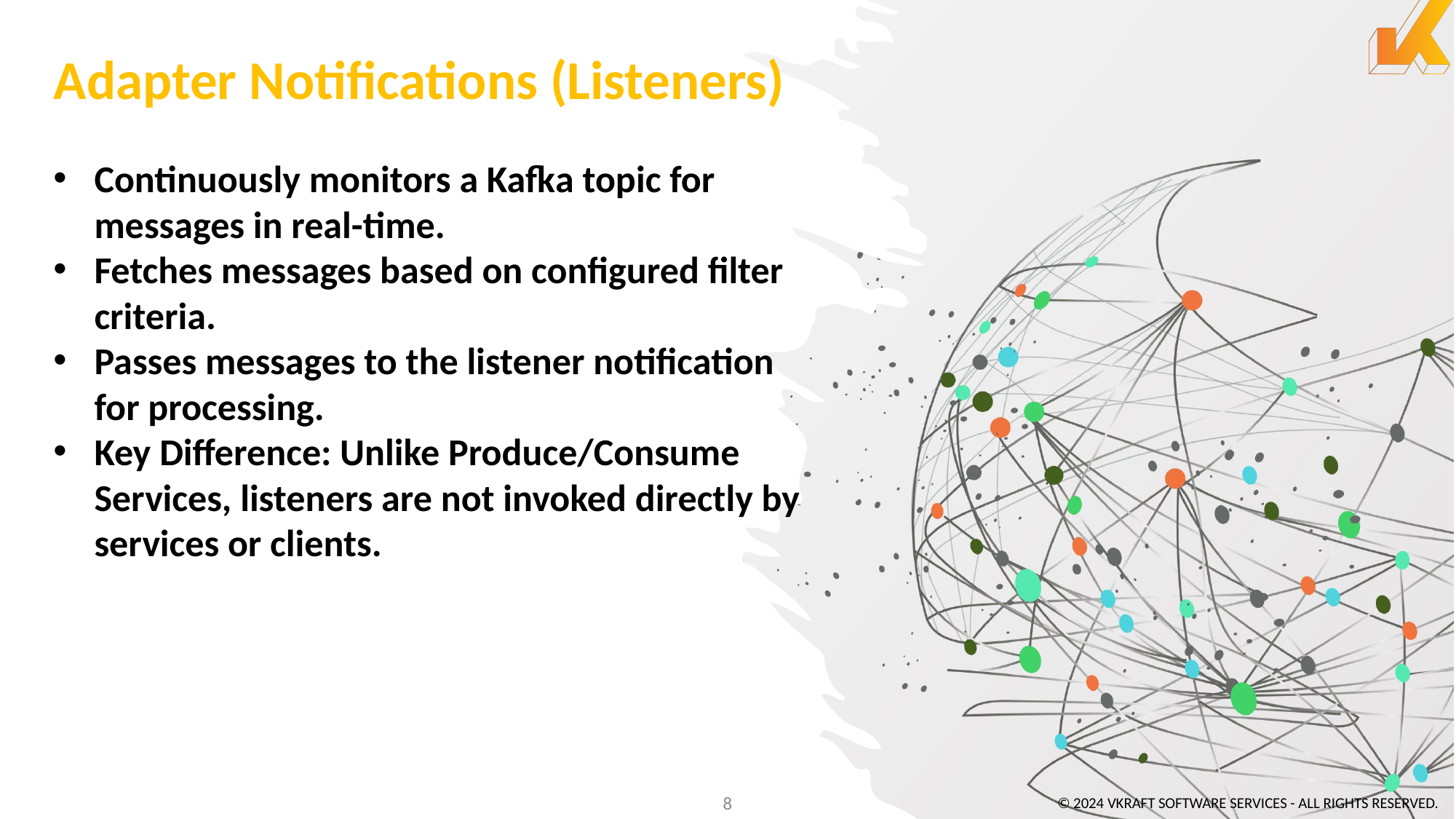

# Adapter Notifications (Listeners)
Continuously monitors a Kafka topic for messages in real-time.
Fetches messages based on configured filter criteria.
Passes messages to the listener notification for processing.
Key Difference: Unlike Produce/Consume Services, listeners are not invoked directly by services or clients.